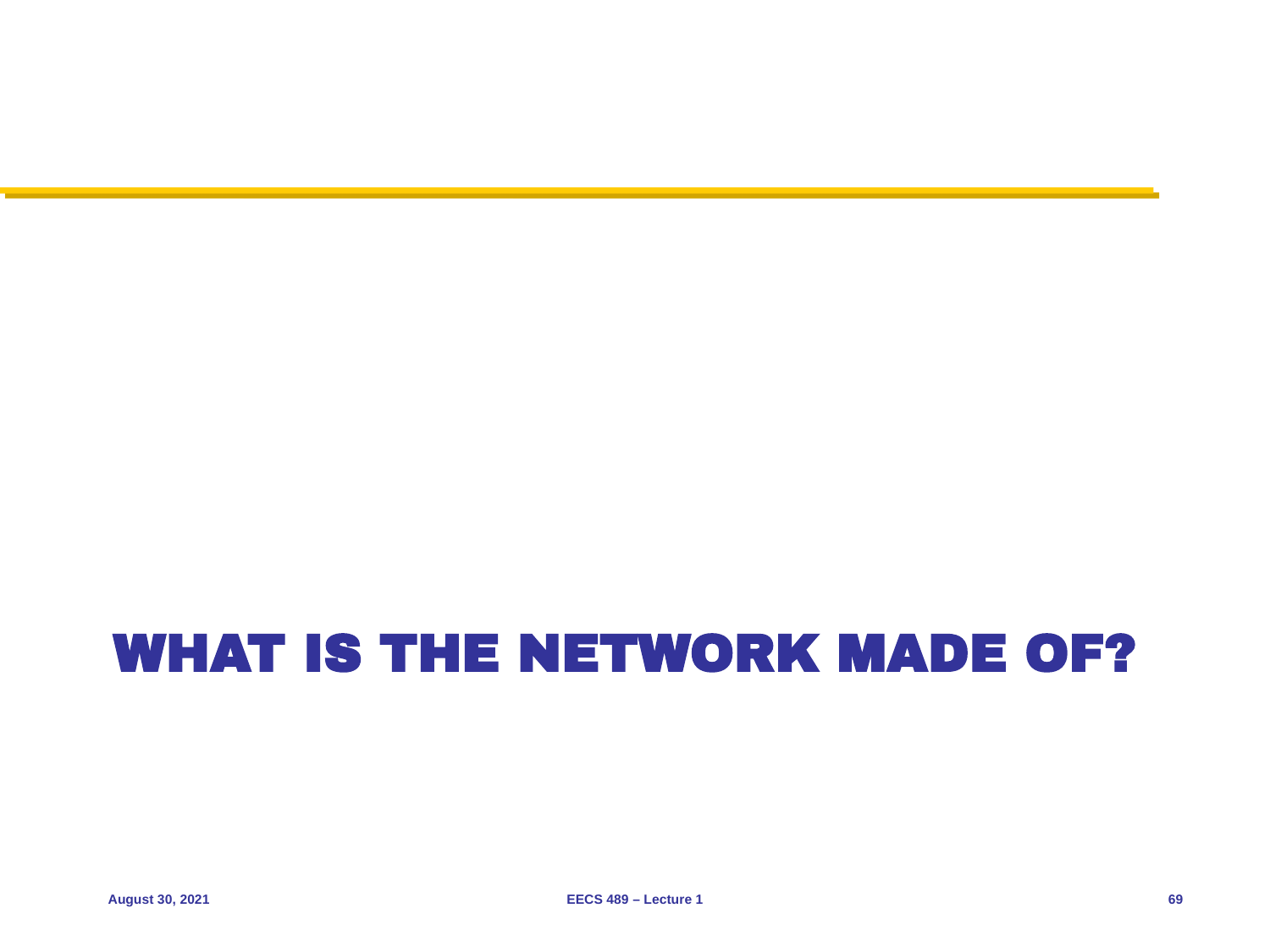

# What is the network made of?
August 30, 2021
EECS 489 – Lecture 1
69